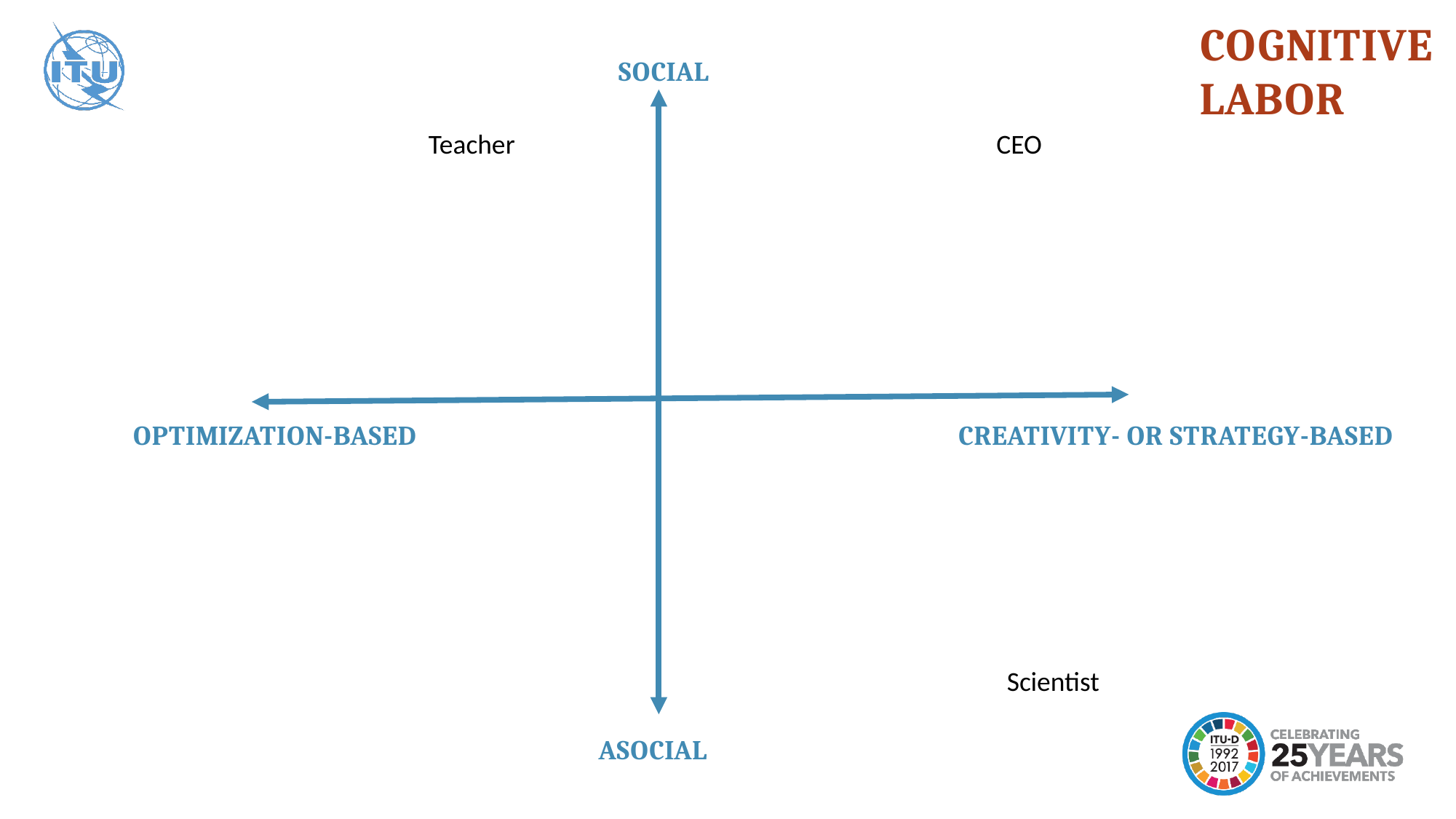

COGNITIVE LABOR
SOCIAL
Teacher
CEO
OPTIMIZATION-BASED
CREATIVITY- OR STRATEGY-BASED

Scientist
ASOCIAL